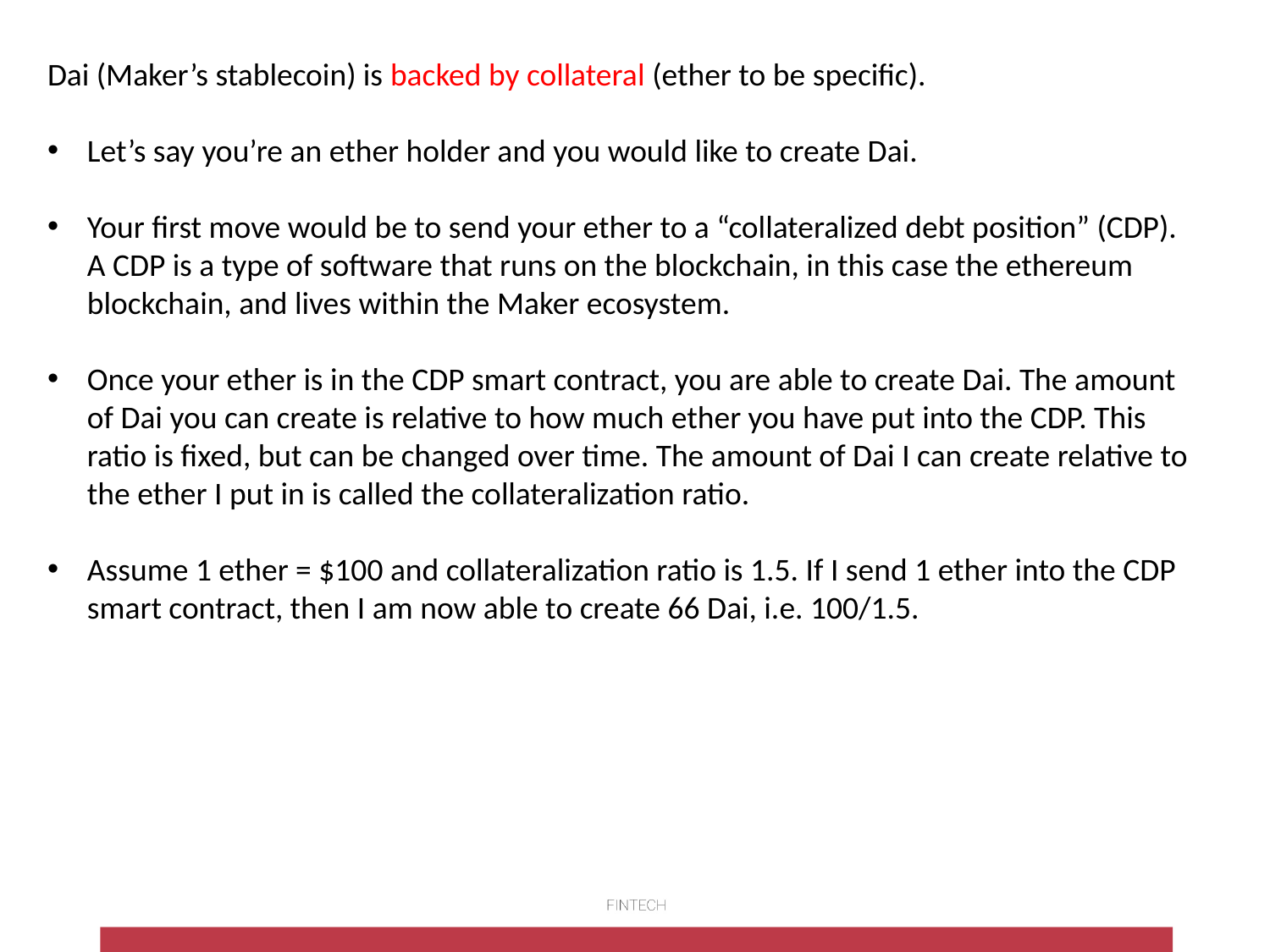

Dai (Maker’s stablecoin) is backed by collateral (ether to be specific).

Let’s say you’re an ether holder and you would like to create Dai.

Your first move would be to send your ether to a “collateralized debt position” (CDP). A CDP is a type of software that runs on the blockchain, in this case the ethereum blockchain, and lives within the Maker ecosystem.

Once your ether is in the CDP smart contract, you are able to create Dai. The amount of Dai you can create is relative to how much ether you have put into the CDP. This ratio is fixed, but can be changed over time. The amount of Dai I can create relative to the ether I put in is called the collateralization ratio.

Assume 1 ether = $100 and collateralization ratio is 1.5. If I send 1 ether into the CDP smart contract, then I am now able to create 66 Dai, i.e. 100/1.5.